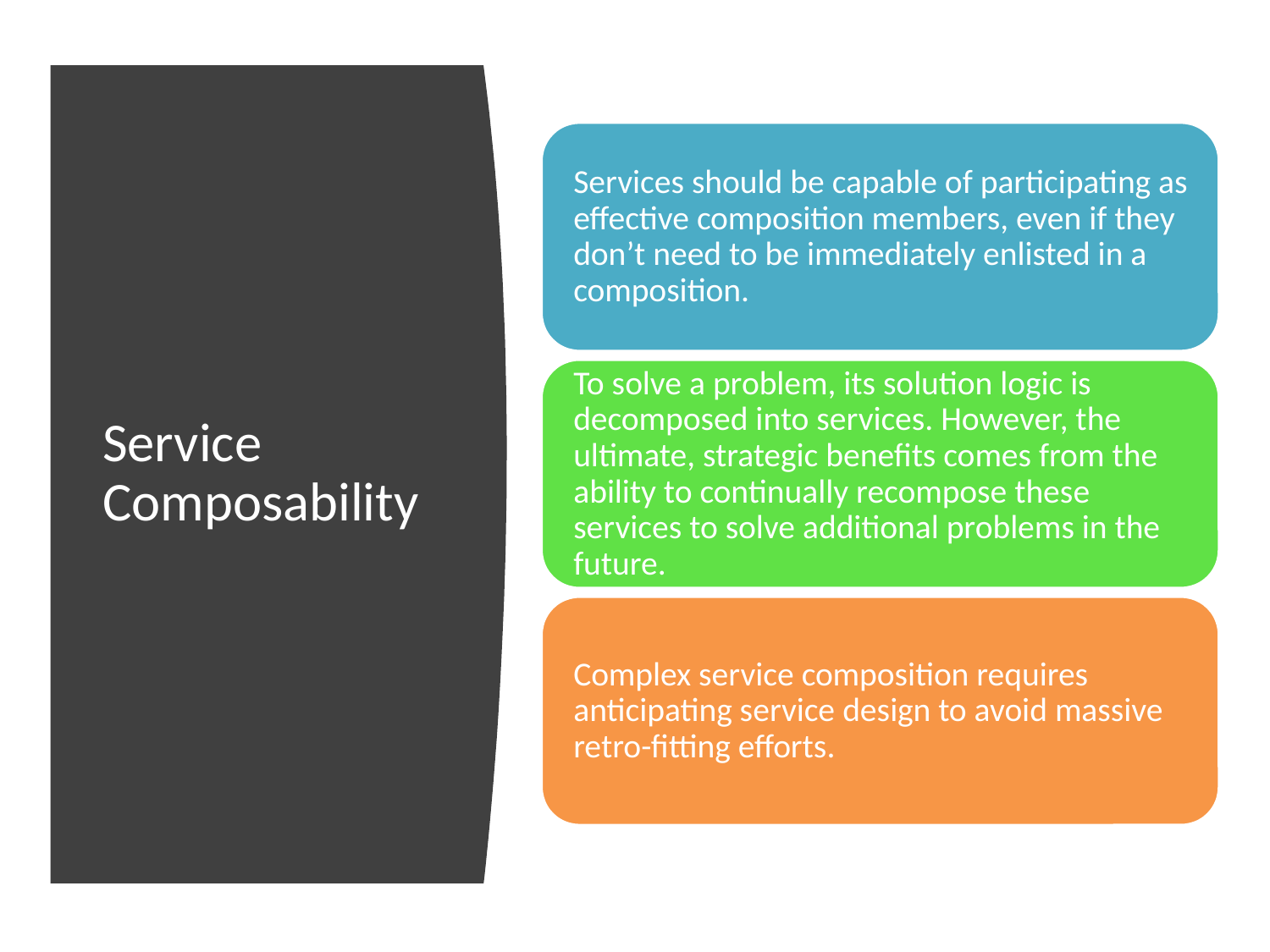

Services should be capable of participating as effective composition members, even if they don’t need to be immediately enlisted in a composition.
To solve a problem, its solution logic is decomposed into services. However, the ultimate, strategic benefits comes from the ability to continually recompose these services to solve additional problems in the future.
Complex service composition requires anticipating service design to avoid massive retro-fitting efforts.

Service Composability